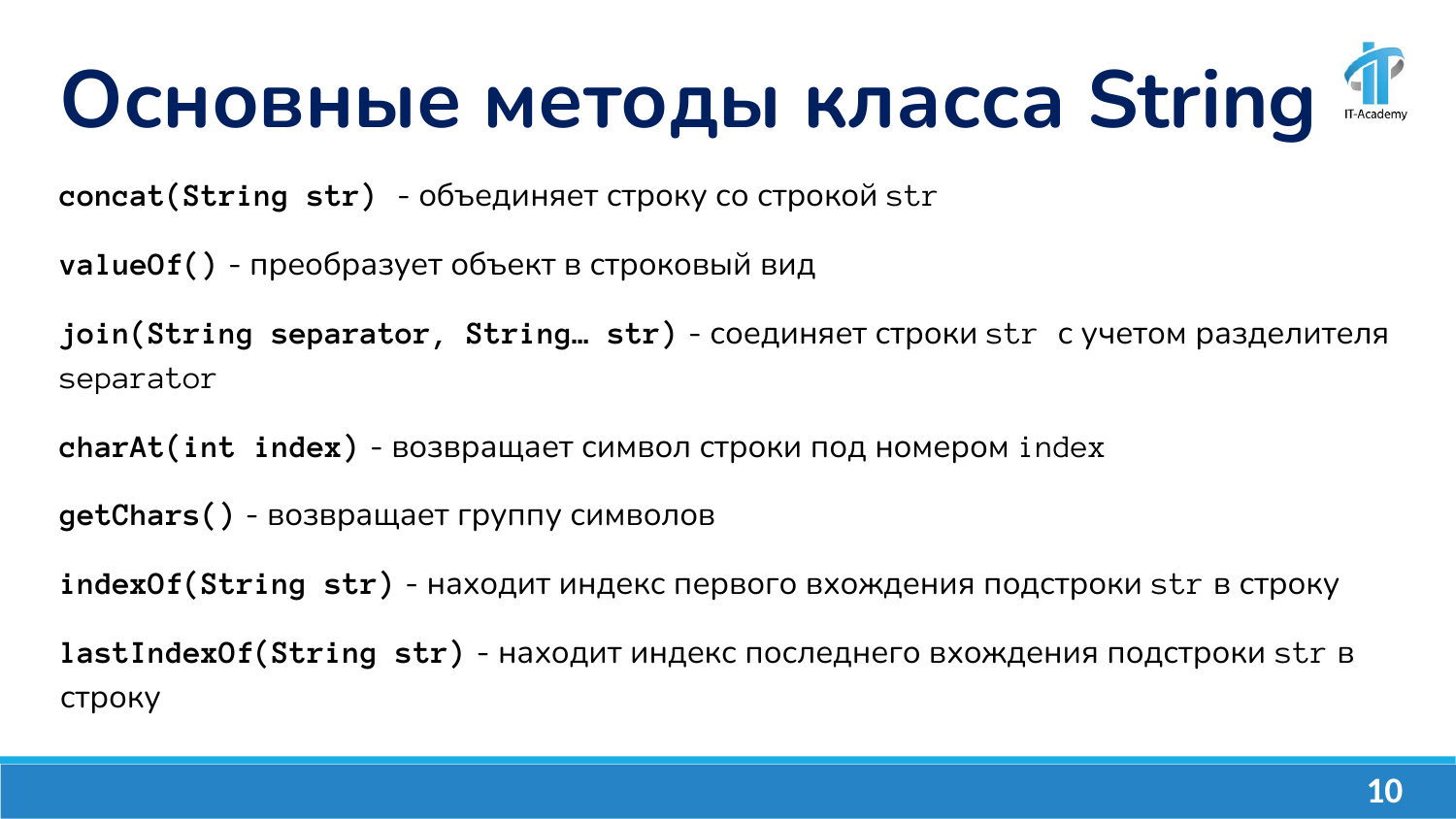

Основные методы класса String
concat(String str) - объединяет строку со строкой str
valueOf() - преобразует объект в строковый вид
join(String separator, String… str) - соединяет строки str с учетом разделителя separator
charAt(int index) - возвращает символ строки под номером index
getChars() - возвращает группу символов
indexOf(String str) - находит индекс первого вхождения подстроки str в строку
lastIndexOf(String str) - находит индекс последнего вхождения подстроки str в строку
10